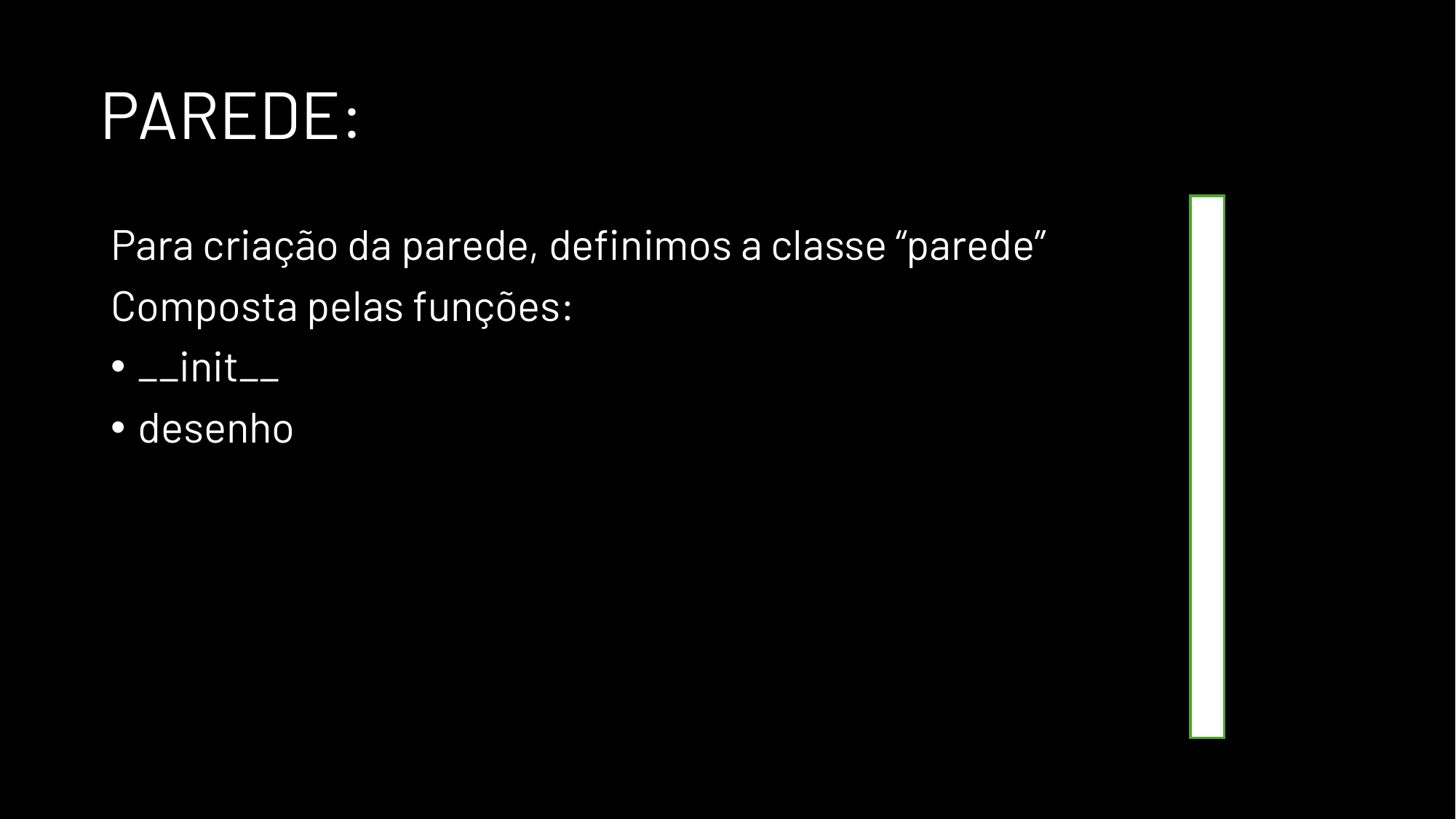

# PAREDE:

Para criação da parede, definimos a classe “parede”
Composta pelas funções:
__init__
desenho